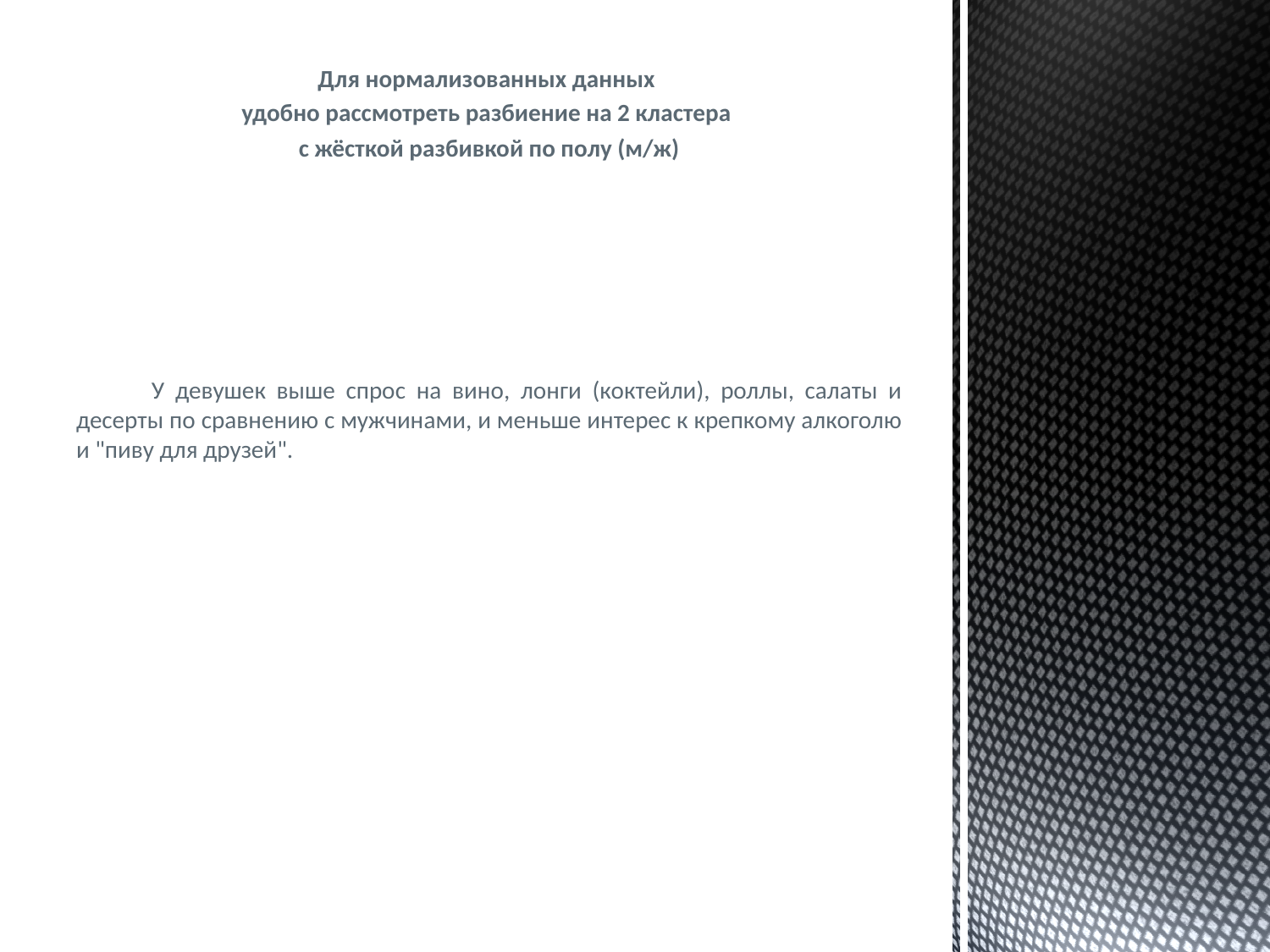

Для нормализованных данных
удобно рассмотреть разбиение на 2 кластера
с жёсткой разбивкой по полу (м/ж)

       У девушек выше спрос на вино, лонги (коктейли), роллы, салаты и десерты по сравнению с мужчинами, и меньше интерес к крепкому алкоголю и "пиву для друзей".